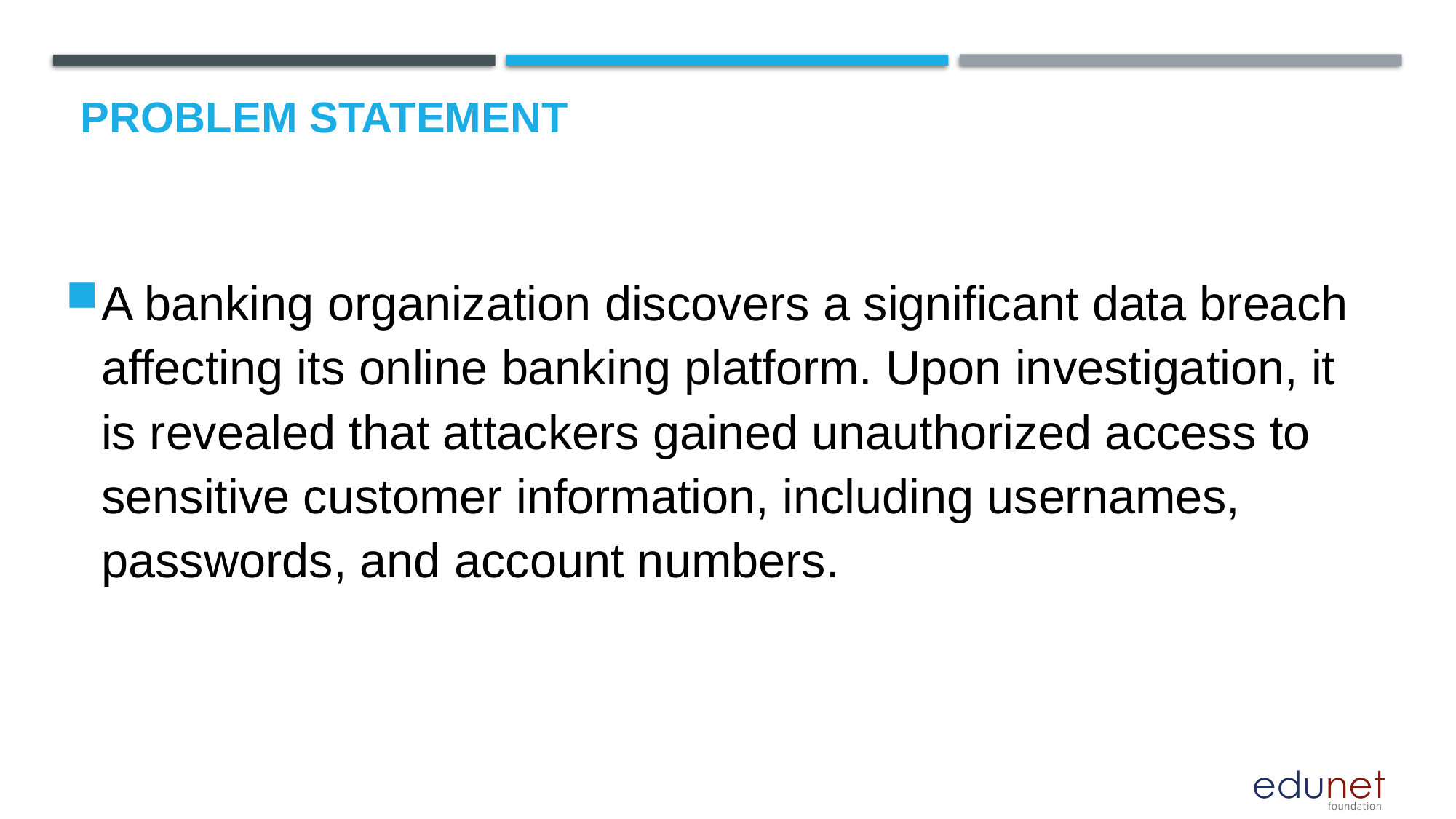

# Problem Statement
A banking organization discovers a significant data breach affecting its online banking platform. Upon investigation, it is revealed that attackers gained unauthorized access to sensitive customer information, including usernames, passwords, and account numbers.